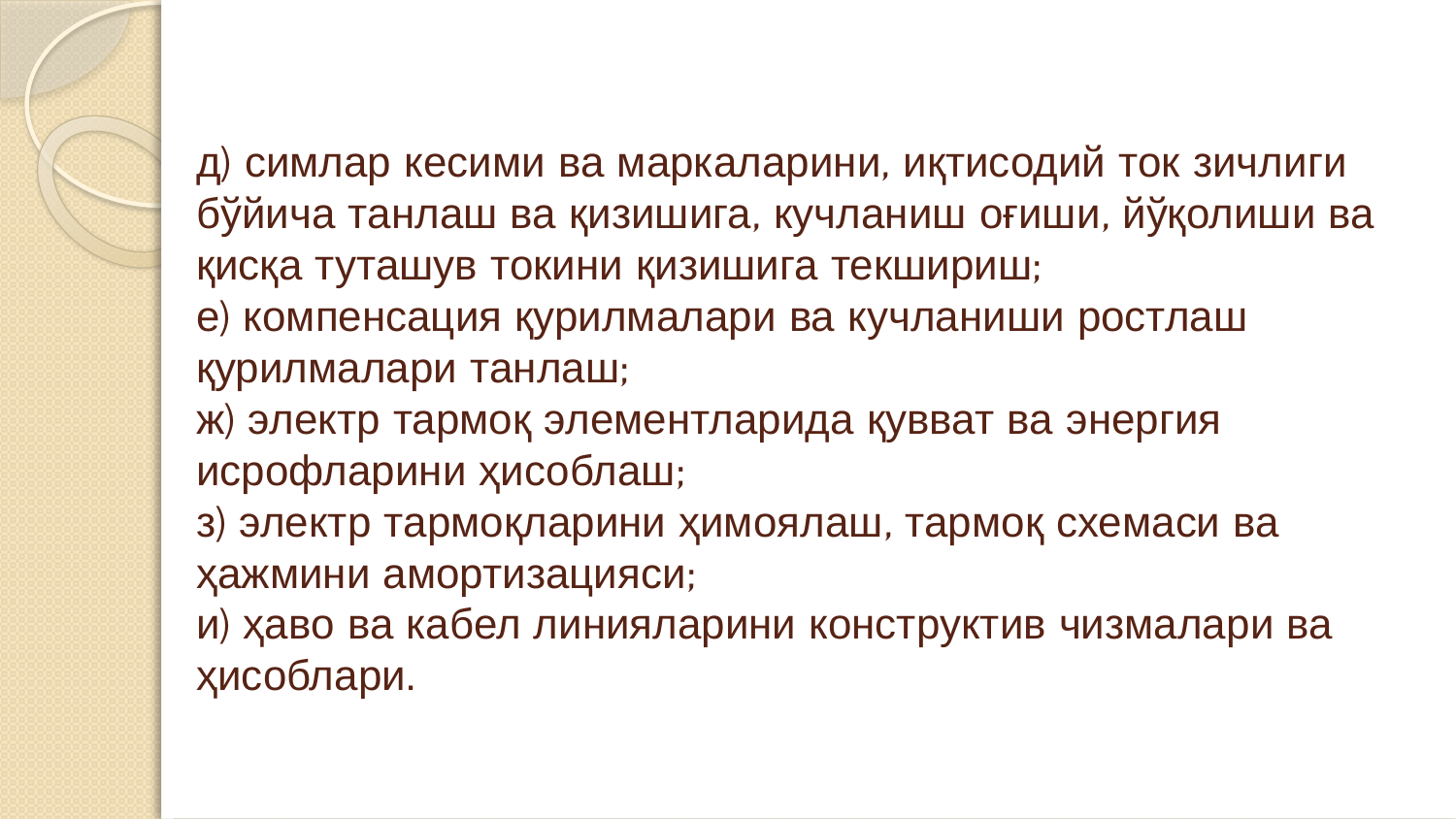

# д) симлар кесими ва маркаларини, иқтисодий ток зичлиги бўйича танлаш ва қизишига, кучланиш оғиши, йўқолиши ва қисқа туташув токини қизишига текшириш; е) компенсация қурилмалари ва кучланиши ростлаш қурилмалари танлаш; ж) электр тармоқ элементларида қувват ва энергия исрофларини ҳисоблаш; з) электр тармоқларини ҳимоялаш, тармоқ схемаси ва ҳажмини амортизацияси; и) ҳаво ва кабел линияларини конструктив чизмалари ва ҳисоблари.